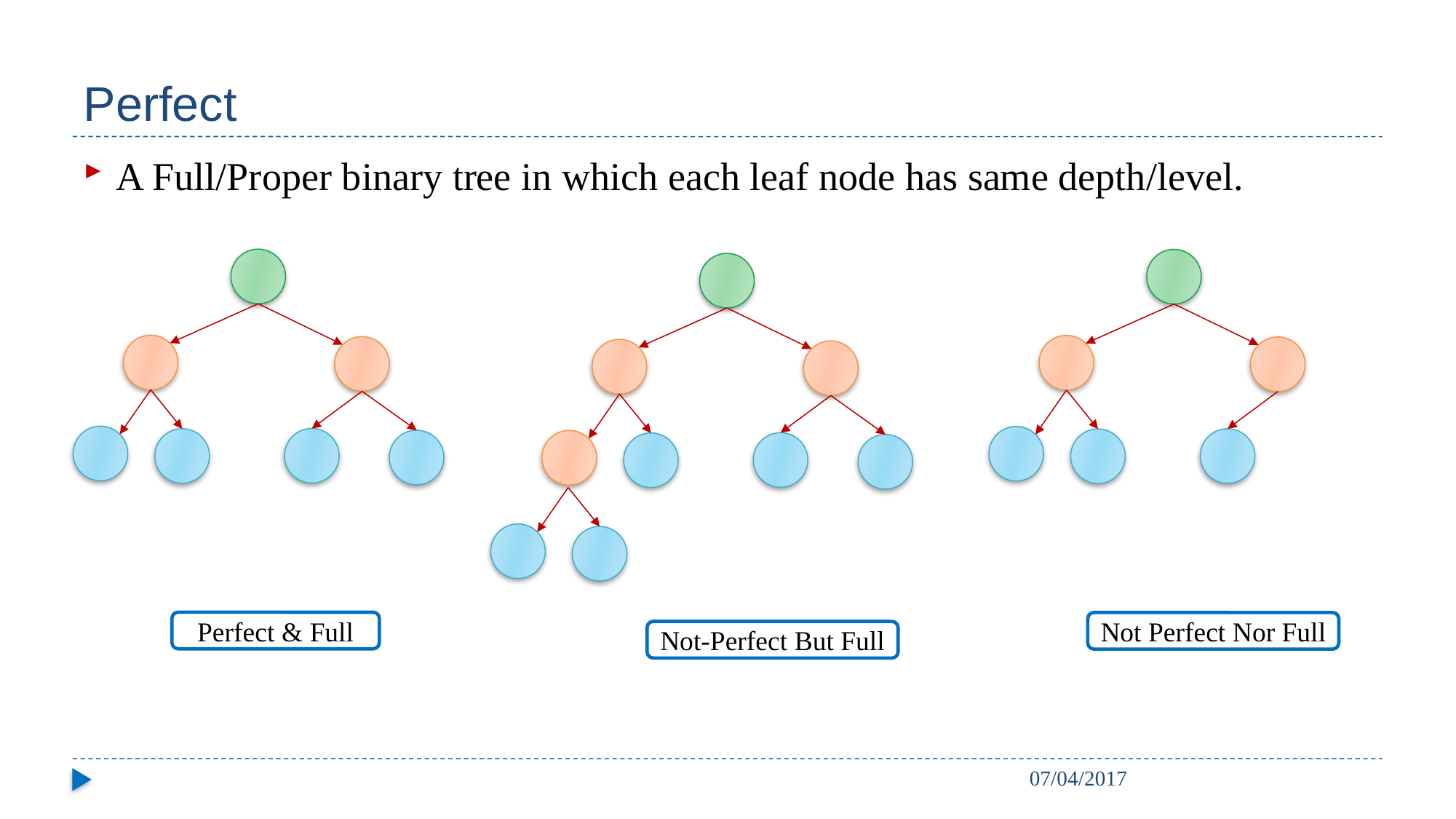

# Perfect
A Full/Proper binary tree in which each leaf node has same depth/level.

Perfect & Full
Not Perfect Nor Full
Not-Perfect But Full
07/04/2017